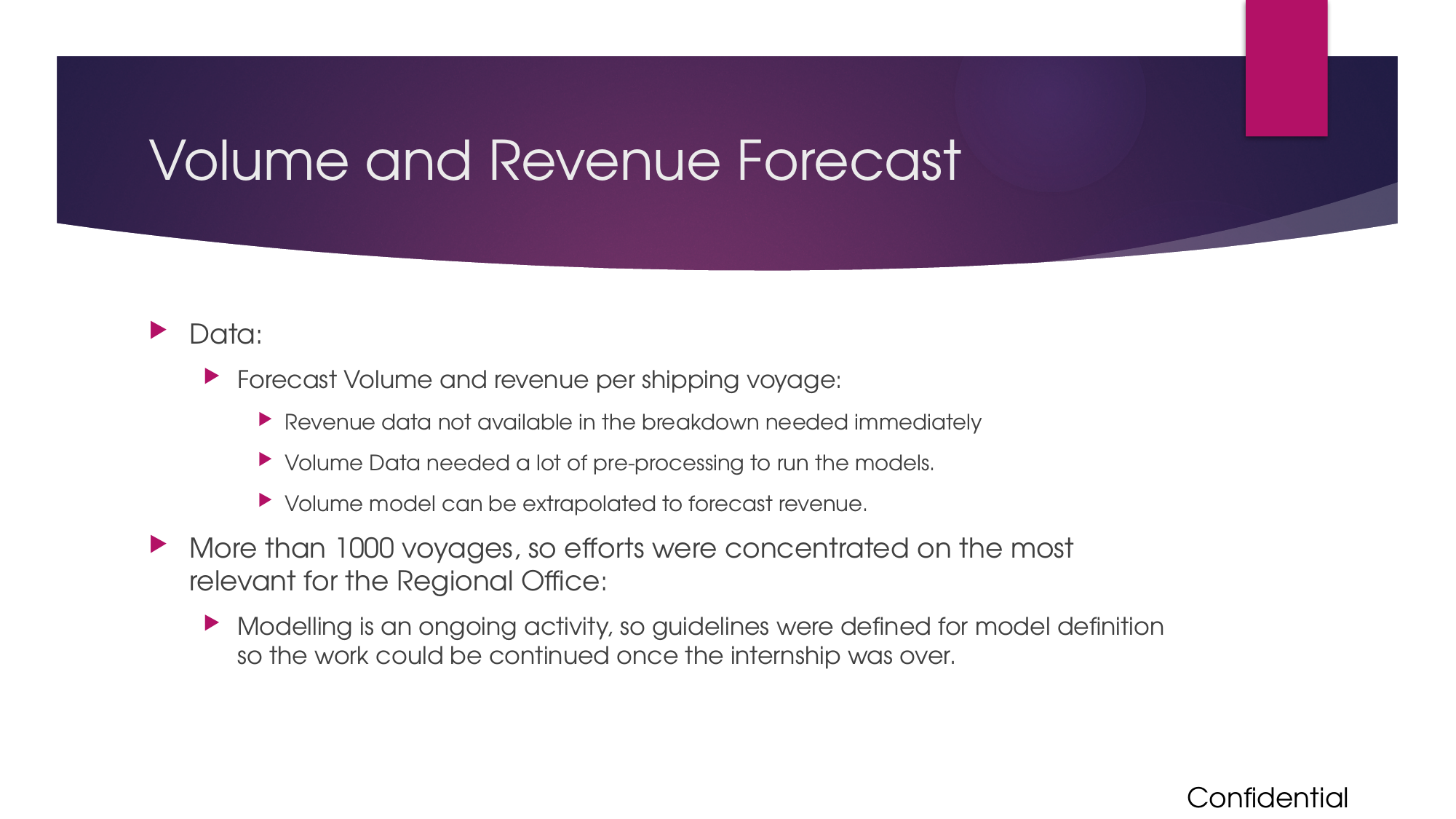

# Volume and Revenue Forecast
Data:
Forecast Volume and revenue per shipping voyage:
Revenue data not available in the breakdown needed immediately
Volume Data needed a lot of pre-processing to run the models.
Volume model can be extrapolated to forecast revenue.
More than 1000 voyages, so efforts were concentrated on the most relevant for the Regional Office:
Modelling is an ongoing activity, so guidelines were defined for model definition so the work could be continued once the internship was over.
Confidential